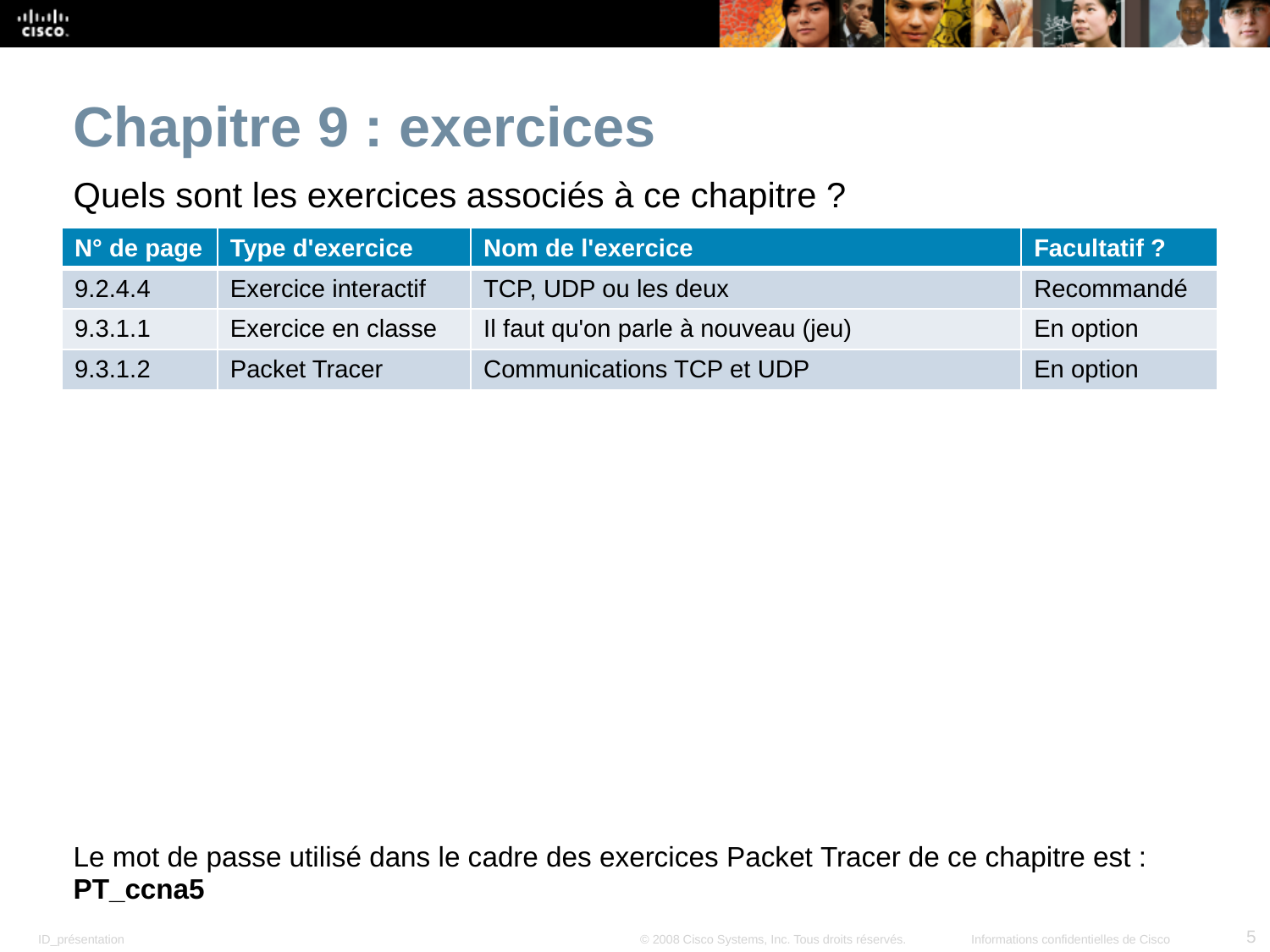

Chapitre 9 : exercices
Quels sont les exercices associés à ce chapitre ?

| N° de page | Type d'exercice | Nom de l'exercice | Facultatif ? |
| --- | --- | --- | --- |
| 9.2.4.4 | Exercice interactif | TCP, UDP ou les deux | Recommandé |
| 9.3.1.1 | Exercice en classe | Il faut qu'on parle à nouveau (jeu) | En option |
| 9.3.1.2 | Packet Tracer | Communications TCP et UDP | En option |
Le mot de passe utilisé dans le cadre des exercices Packet Tracer de ce chapitre est : PT_ccna5